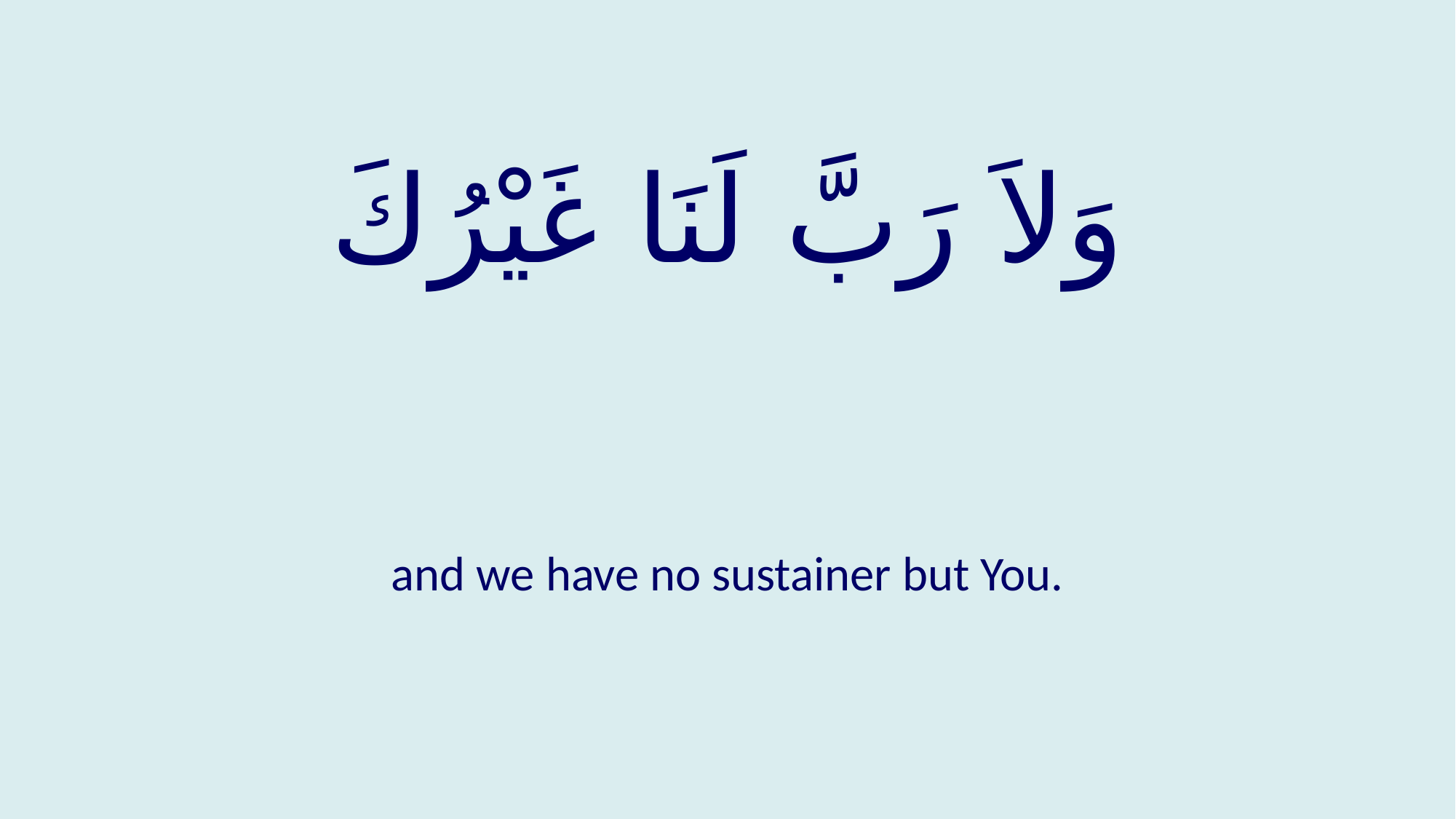

# وَلاَ رَبَّ لَنَا غَيْرُكَ
and we have no sustainer but You.